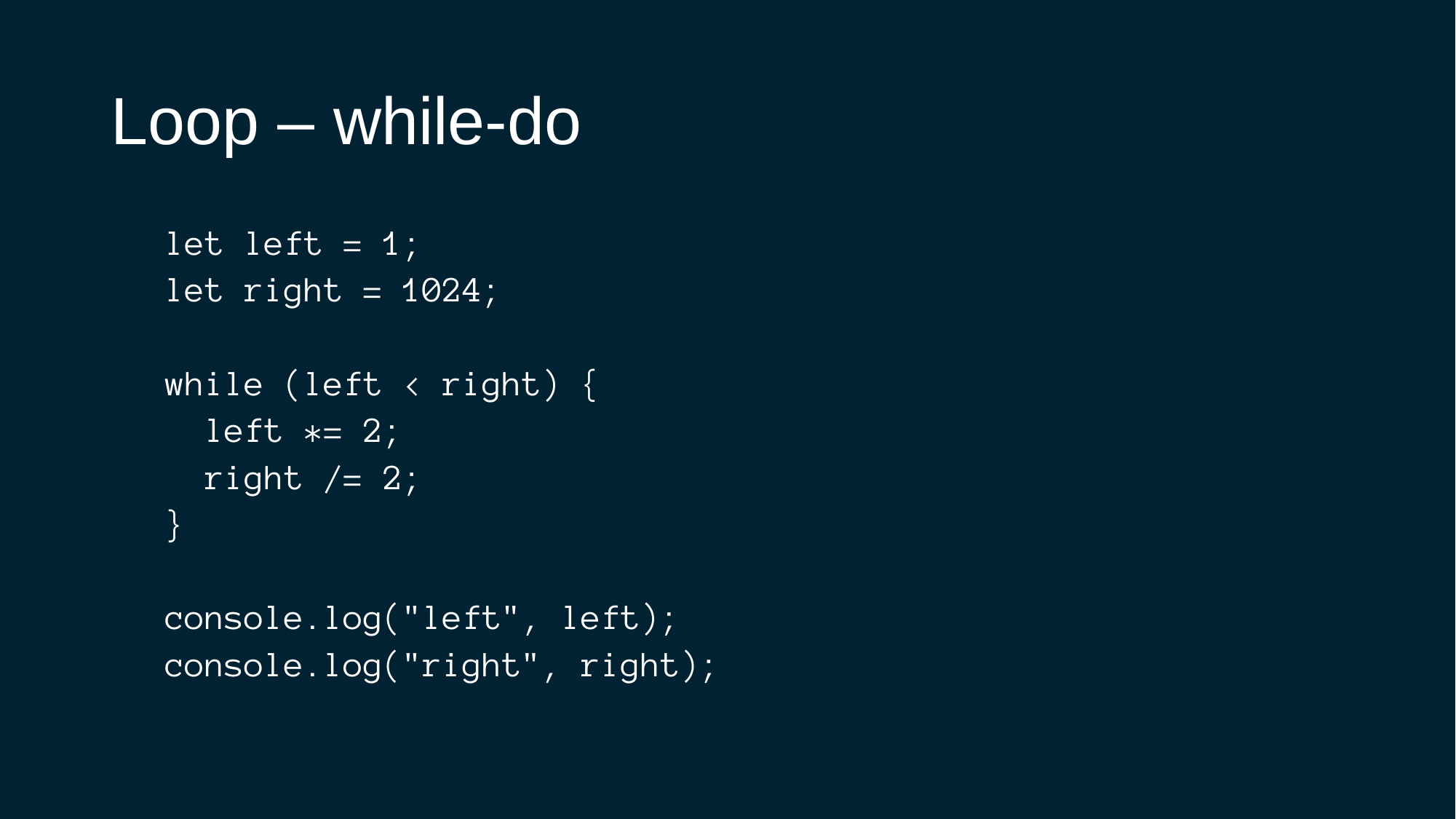

# Loop – while-do
let left = 1;
let right = 1024;

while (left < right) {
  left *= 2;
  right /= 2;
}

console.log("left", left);
console.log("right", right);